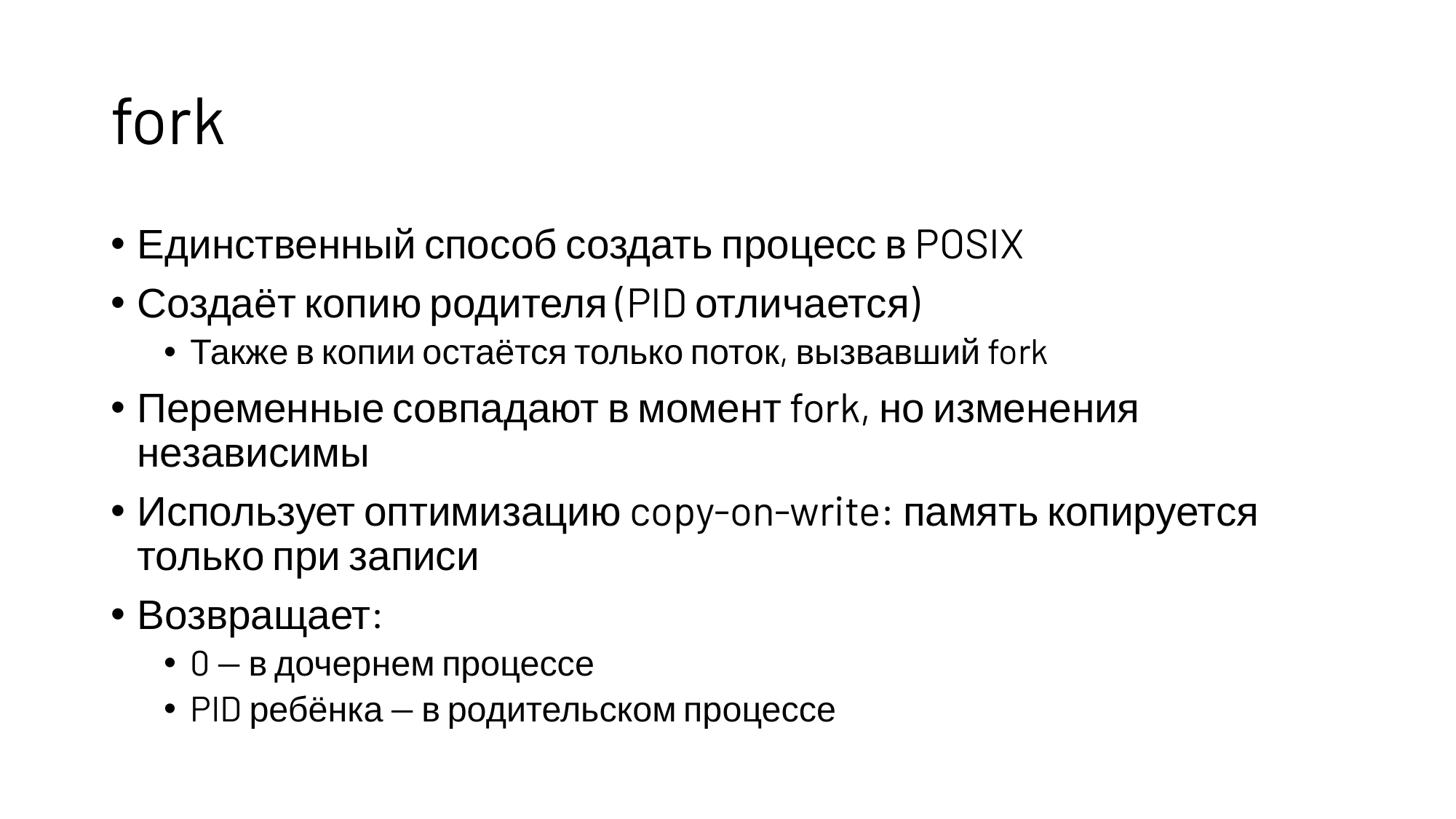

# fork
Единственный способ создать процесс в POSIX
Создаёт копию родителя (PID отличается)
Также в копии остаётся только поток, вызвавший fork
Переменные совпадают в момент fork, но изменения независимы
Использует оптимизацию copy-on-write: память копируется только при записи
Возвращает:
0 — в дочернем процессе
PID ребёнка — в родительском процессе